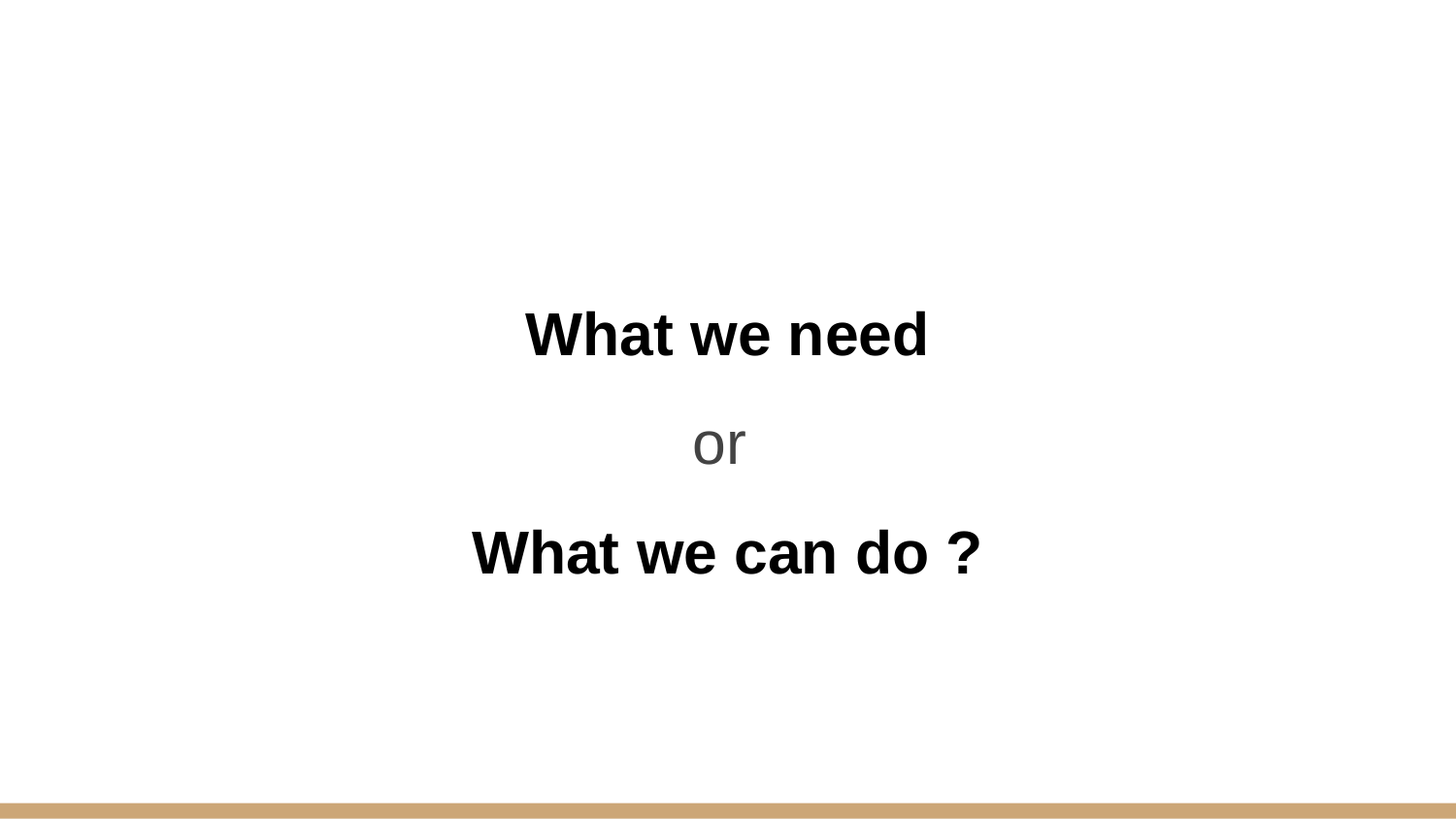

What we need
or
What we can do ?